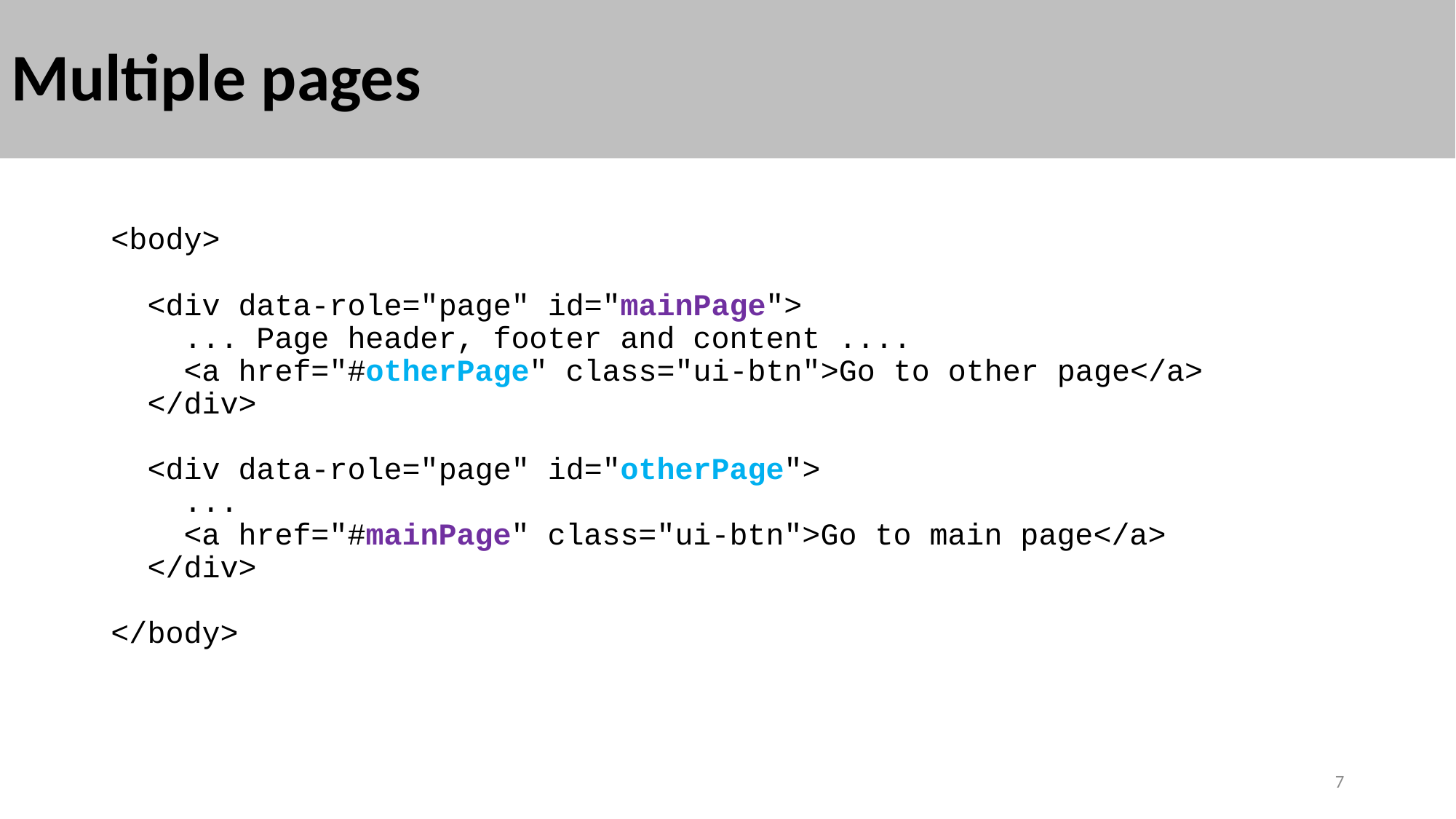

# Multiple pages
<body>
  <div data-role="page" id="mainPage">
    ... Page header, footer and content ....
    <a href="#otherPage" class="ui-btn">Go to other page</a>
  </div>
  <div data-role="page" id="otherPage">
    ...
    <a href="#mainPage" class="ui-btn">Go to main page</a>
  </div>
</body>
7